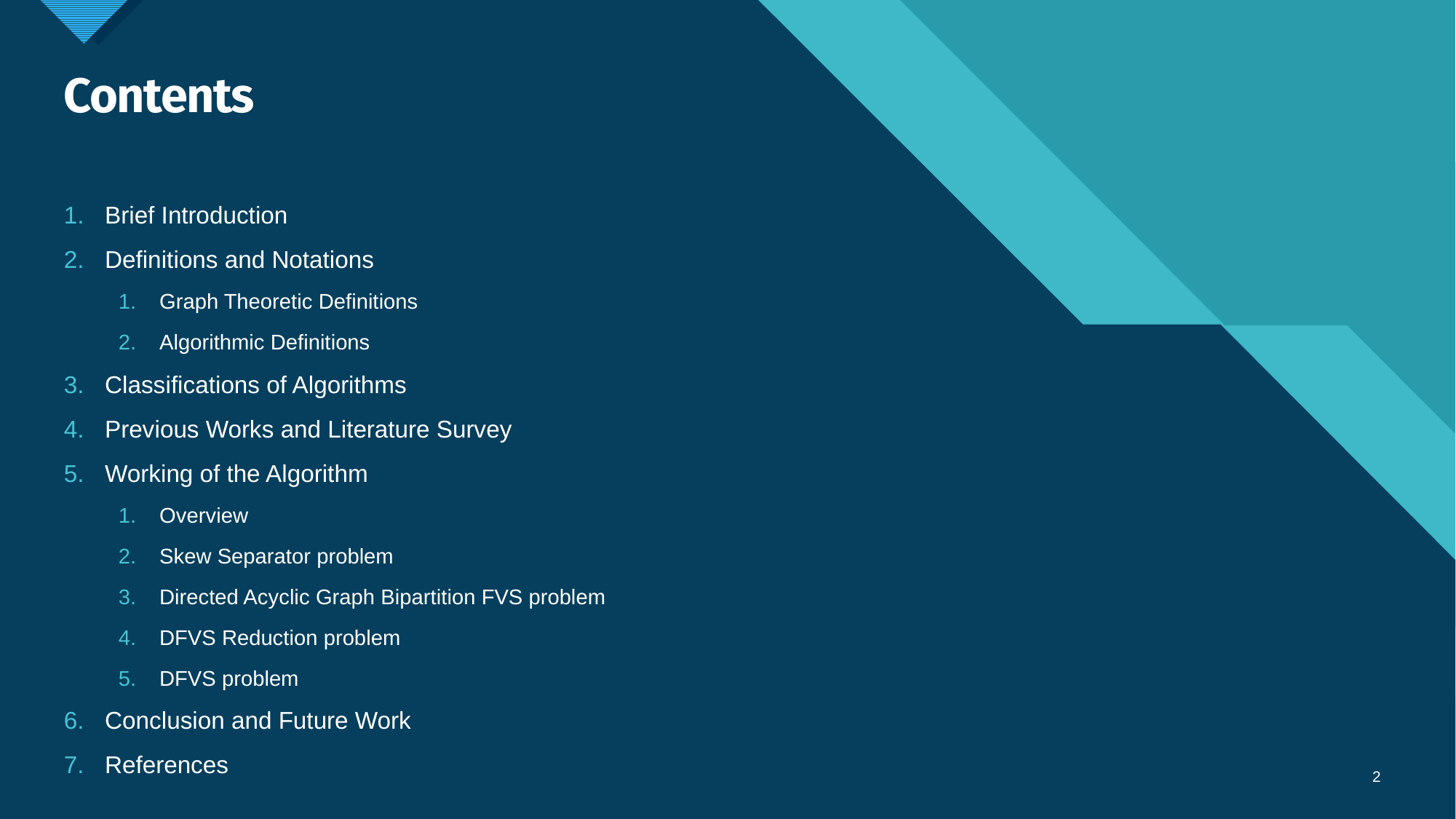

# Contents
Brief Introduction
Definitions and Notations
Graph Theoretic Definitions
Algorithmic Definitions
Classifications of Algorithms
Previous Works and Literature Survey
Working of the Algorithm
Overview
Skew Separator problem
Directed Acyclic Graph Bipartition FVS problem
DFVS Reduction problem
DFVS problem
Conclusion and Future Work
References
2